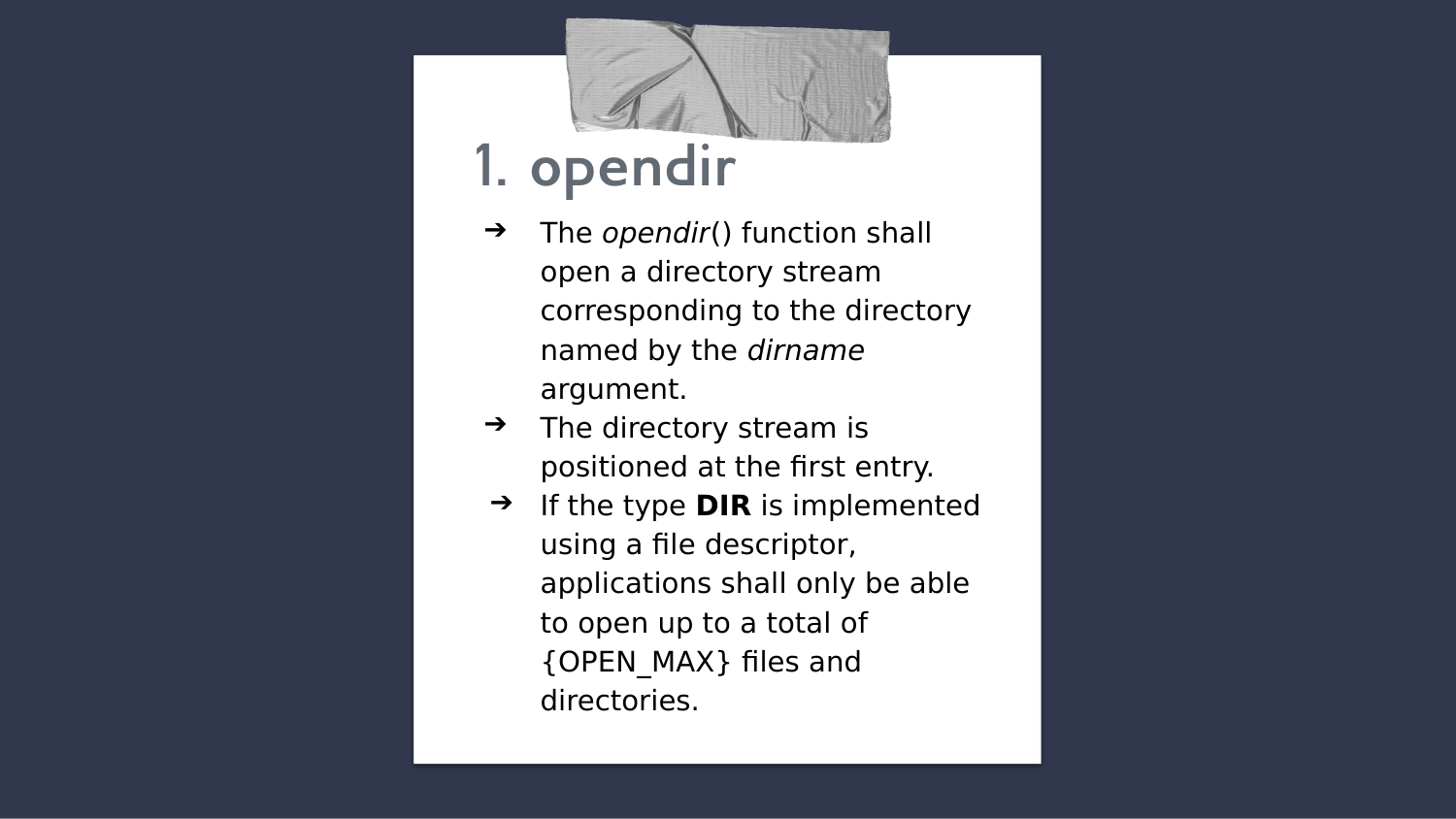

# 1. opendir
The opendir() function shall open a directory stream corresponding to the directory named by the dirname argument.
The directory stream is positioned at the first entry.
If the type DIR is implemented using a file descriptor, applications shall only be able to open up to a total of {OPEN_MAX} files and directories.